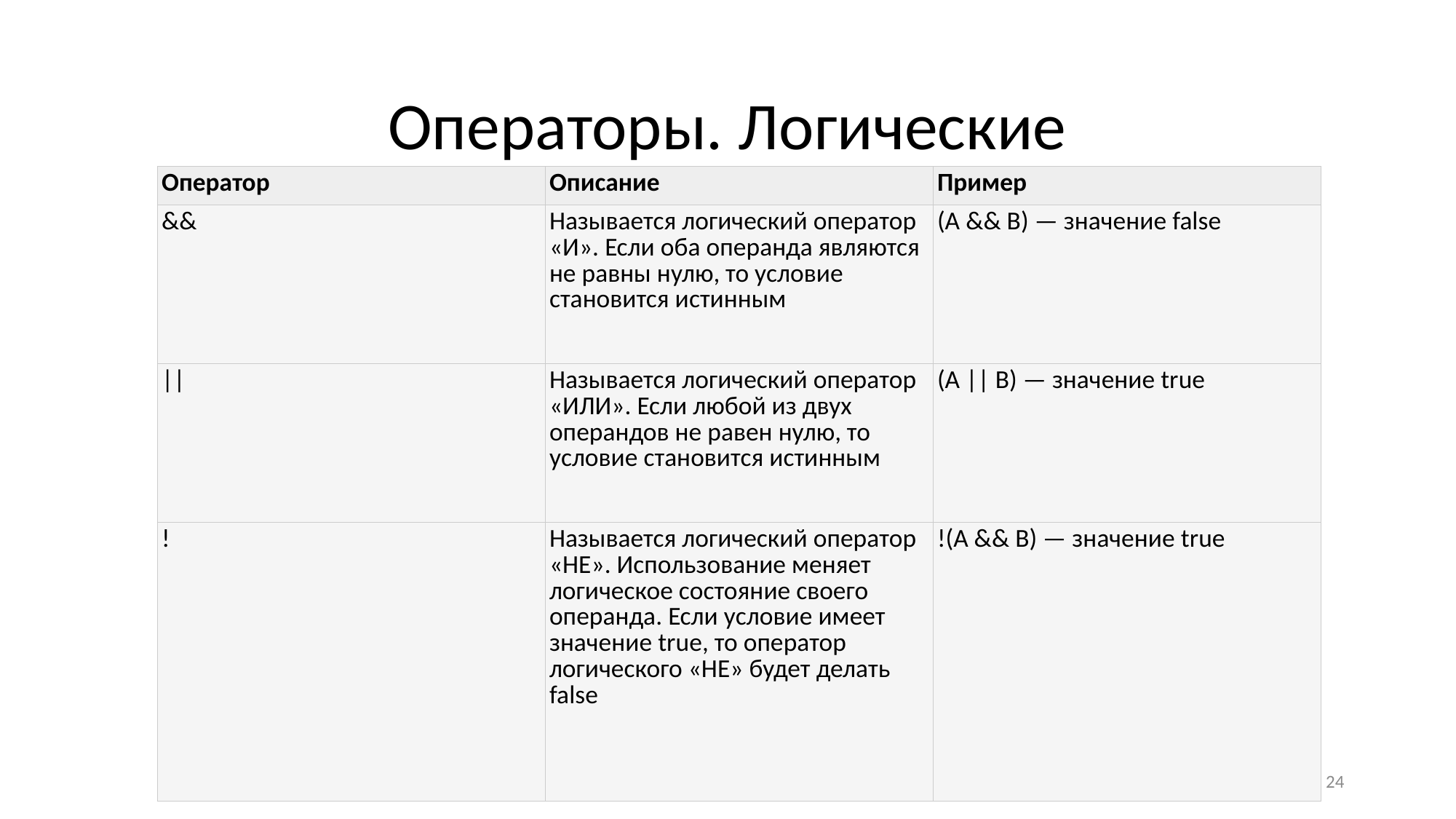

Операторы. Логические
| Оператор | Описание | Пример |
| --- | --- | --- |
| && | Называется логический оператор «И». Если оба операнда являются не равны нулю, то условие становится истинным | (A && B) — значение false |
| || | Называется логический оператор «ИЛИ». Если любой из двух операндов не равен нулю, то условие становится истинным | (A || B) — значение true |
| ! | Называется логический оператор «НЕ». Использование меняет логическое состояние своего операнда. Если условие имеет значение true, то оператор логического «НЕ» будет делать false | !(A && B) — значение true |
24